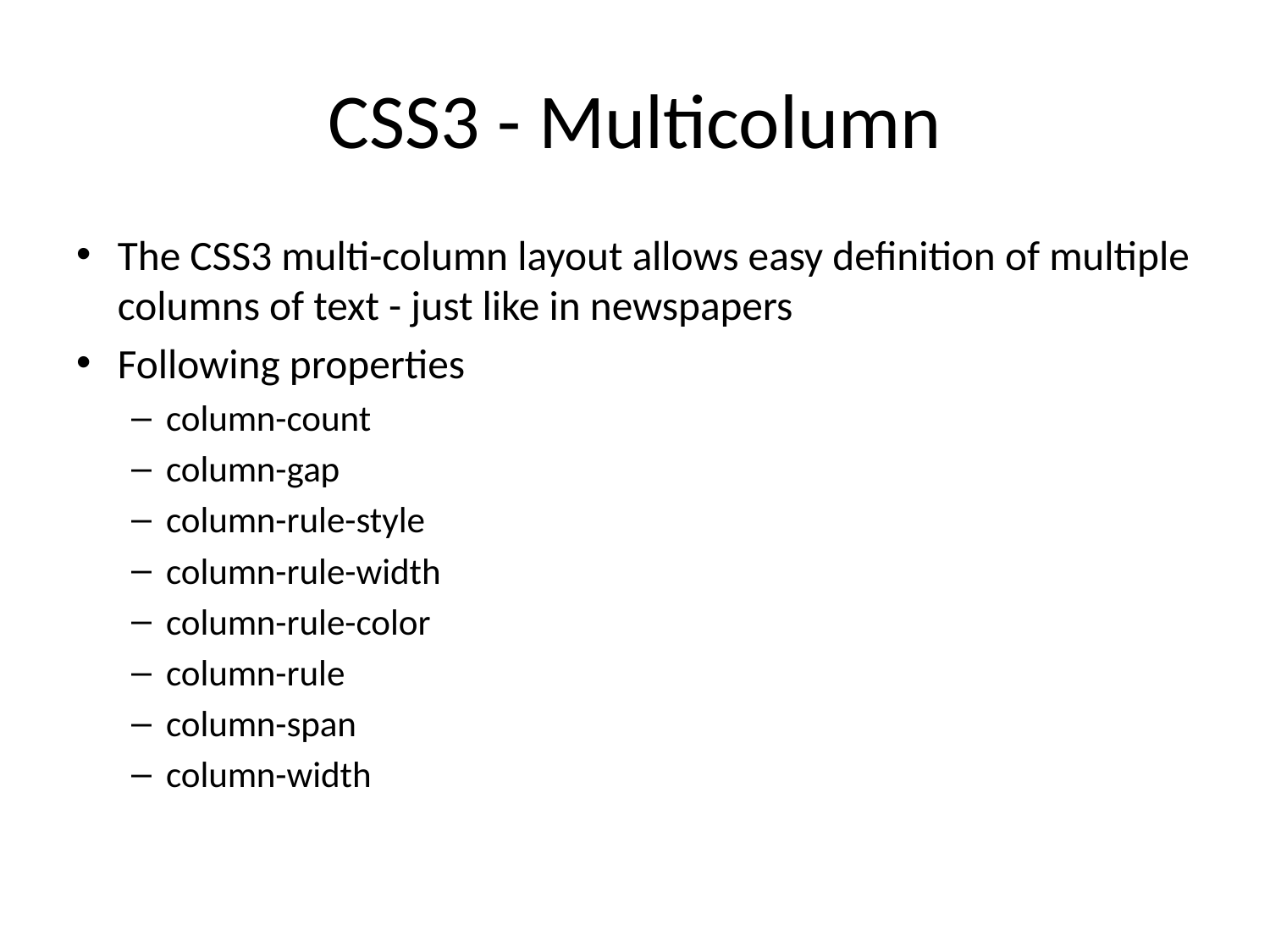

# CSS3 - Multicolumn
The CSS3 multi-column layout allows easy definition of multiple columns of text - just like in newspapers
Following properties
column-count
column-gap
column-rule-style
column-rule-width
column-rule-color
column-rule
column-span
column-width